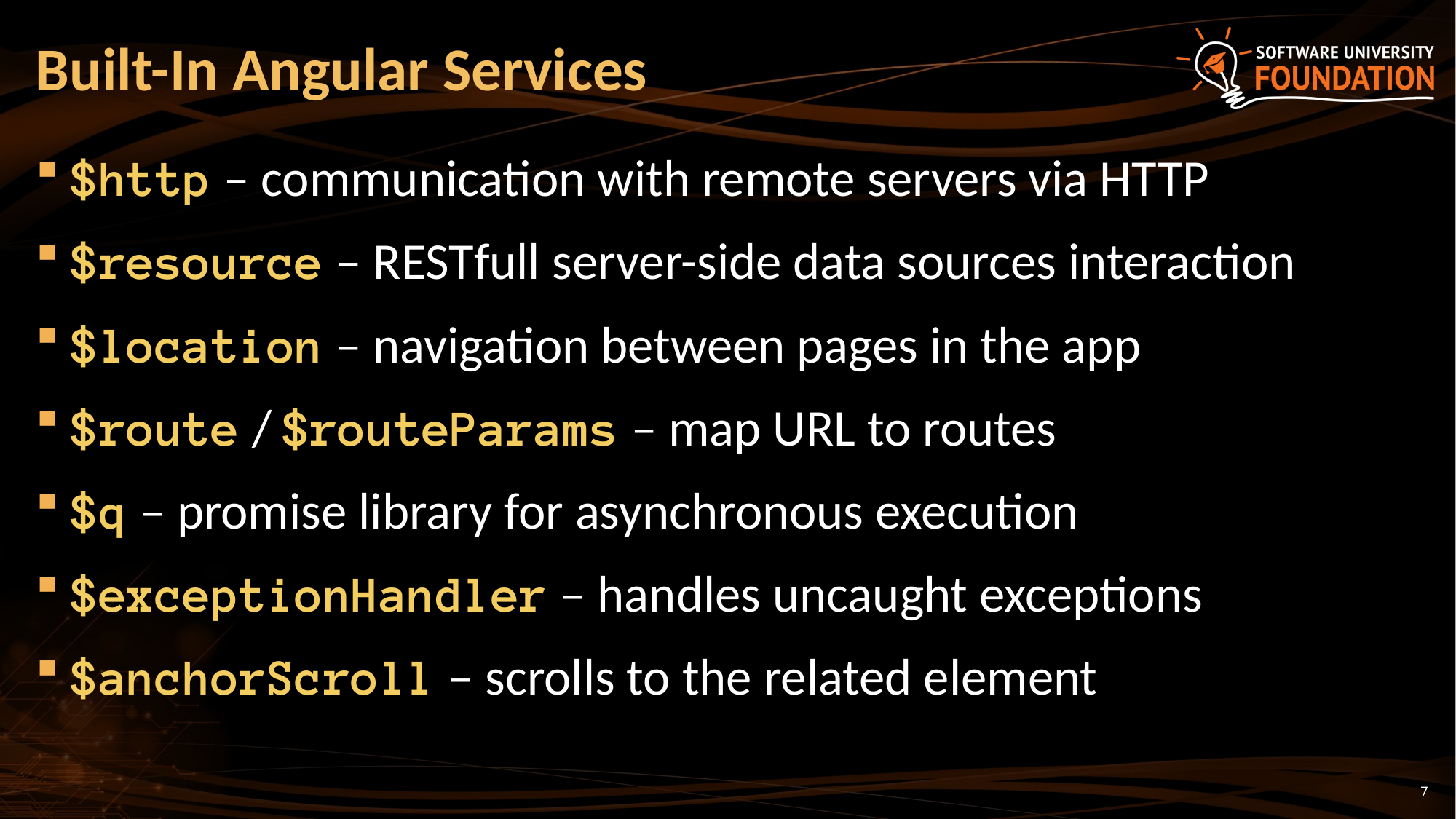

# Built-In Angular Services
$http – communication with remote servers via HTTP
$resource – RESTfull server-side data sources interaction
$location – navigation between pages in the app
$route / $routeParams – map URL to routes
$q – promise library for asynchronous execution
$exceptionHandler – handles uncaught exceptions
$anchorScroll – scrolls to the related element
7